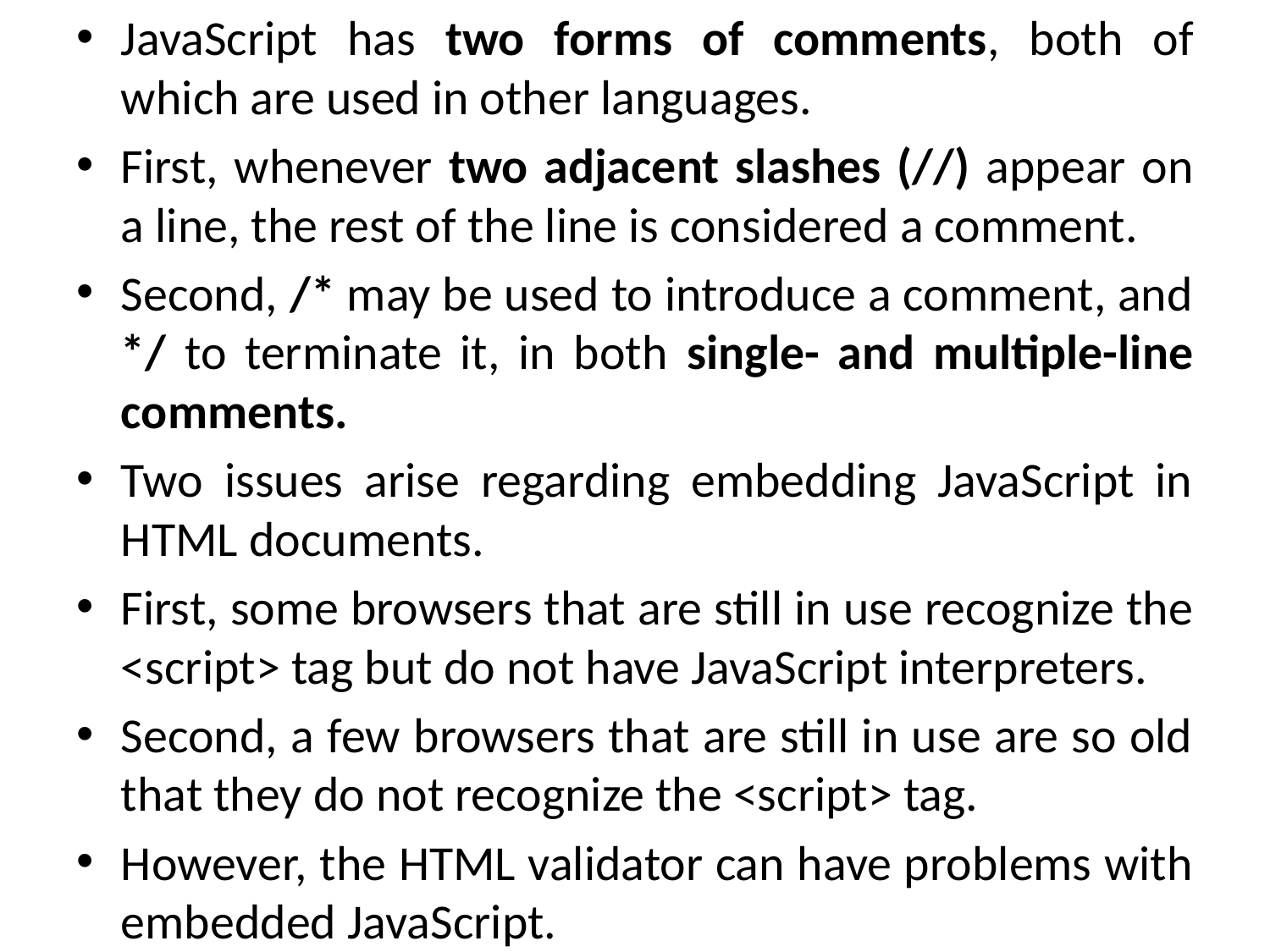

JavaScript has two forms of comments, both of which are used in other languages.
First, whenever two adjacent slashes (//) appear on a line, the rest of the line is considered a comment.
Second, /* may be used to introduce a comment, and */ to terminate it, in both single- and multiple-line comments.
Two issues arise regarding embedding JavaScript in HTML documents.
First, some browsers that are still in use recognize the <script> tag but do not have JavaScript interpreters.
Second, a few browsers that are still in use are so old that they do not recognize the <script> tag.
However, the HTML validator can have problems with embedded JavaScript.